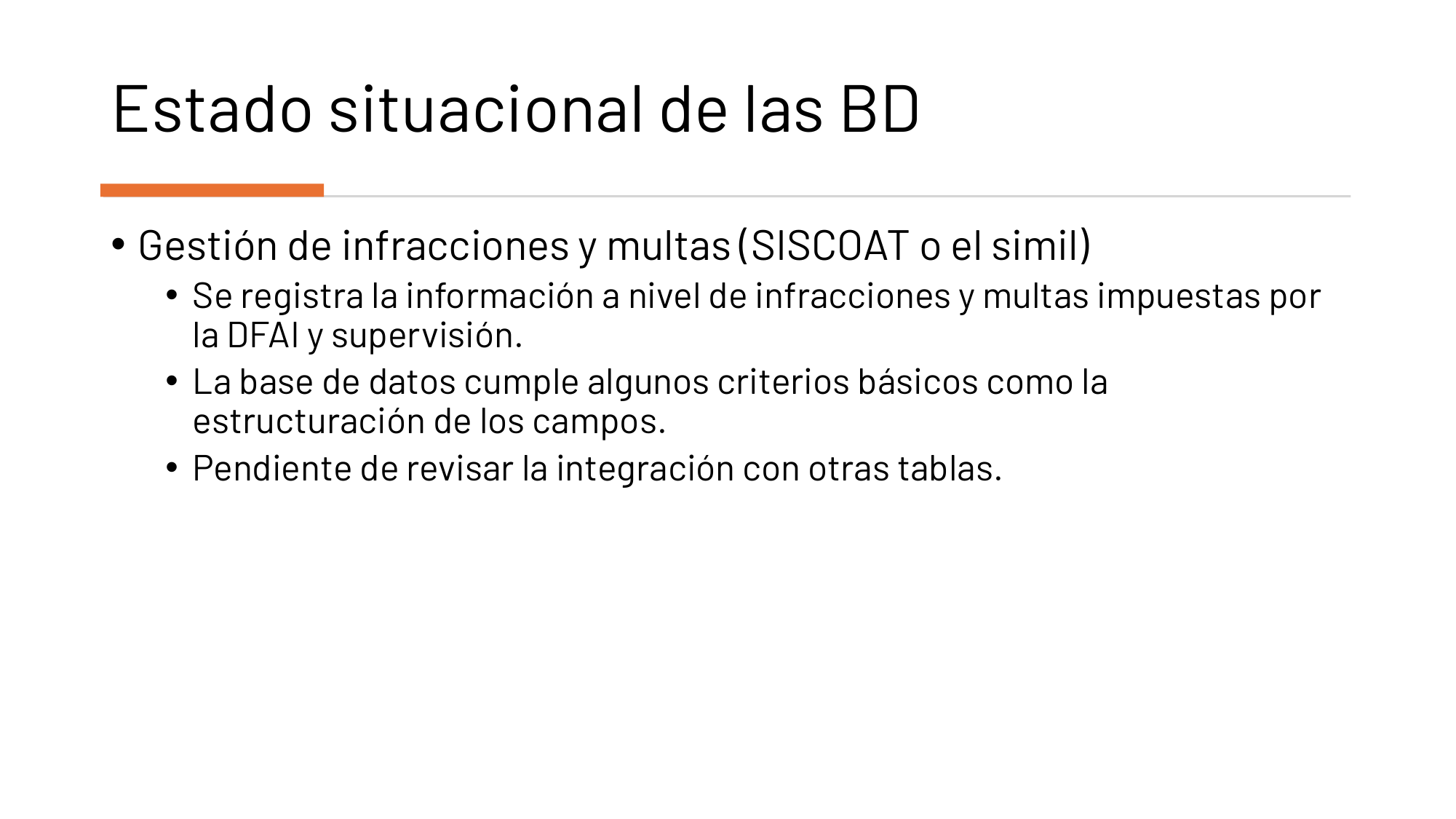

# Estado situacional de las BD

Gestión de infracciones y multas (SISCOAT o el simil)
Se registra la información a nivel de infracciones y multas impuestas por la DFAI y supervisión.
La base de datos cumple algunos criterios básicos como la estructuración de los campos.
Pendiente de revisar la integración con otras tablas.